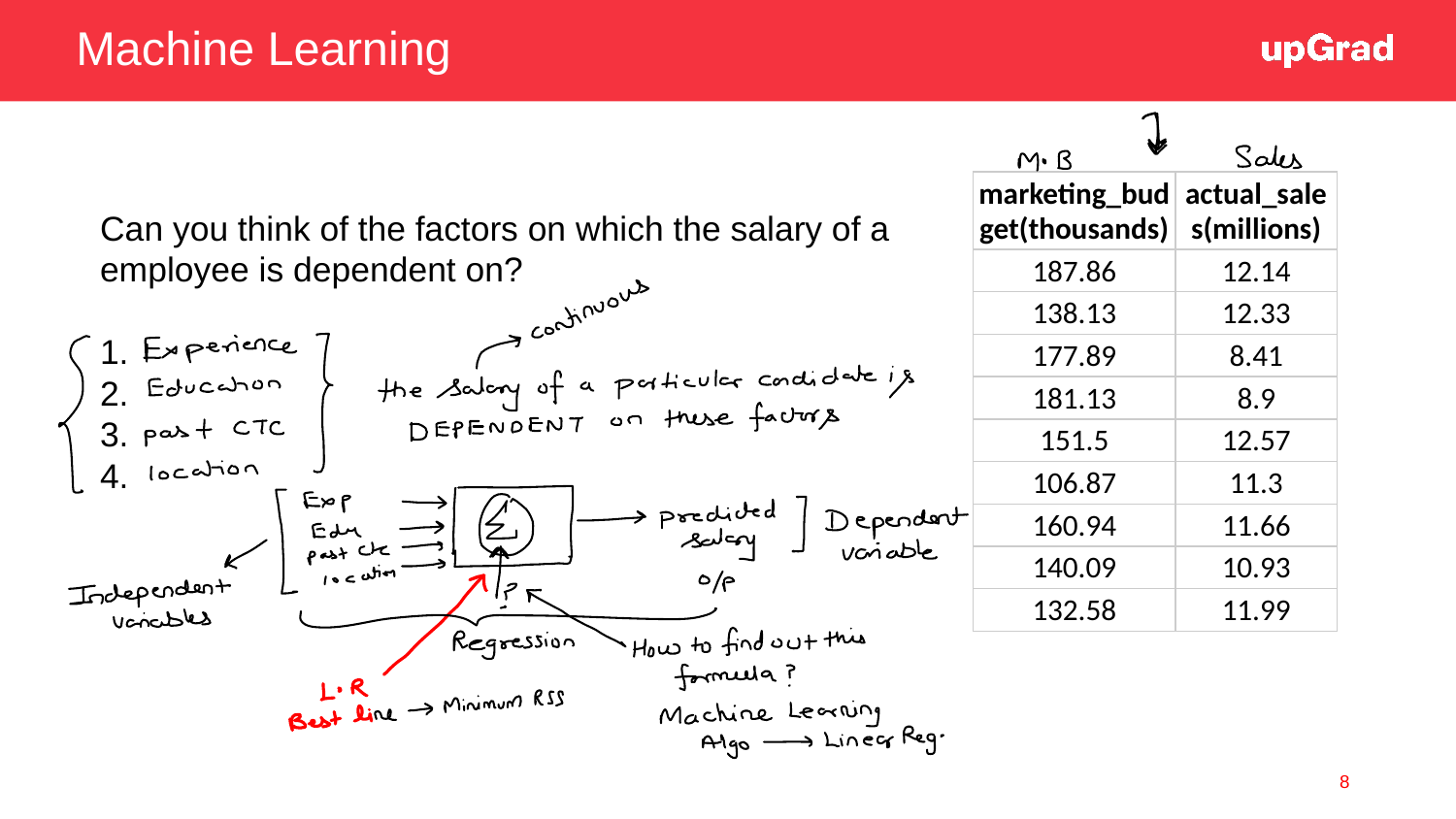

Machine Learning
| marketing\_budget(thousands) | actual\_sales(millions) |
| --- | --- |
| 187.86 | 12.14 |
| 138.13 | 12.33 |
| 177.89 | 8.41 |
| 181.13 | 8.9 |
| 151.5 | 12.57 |
| 106.87 | 11.3 |
| 160.94 | 11.66 |
| 140.09 | 10.93 |
| 132.58 | 11.99 |
Can you think of the factors on which the salary of a employee is dependent on?

1.
2.
3.
4.

8